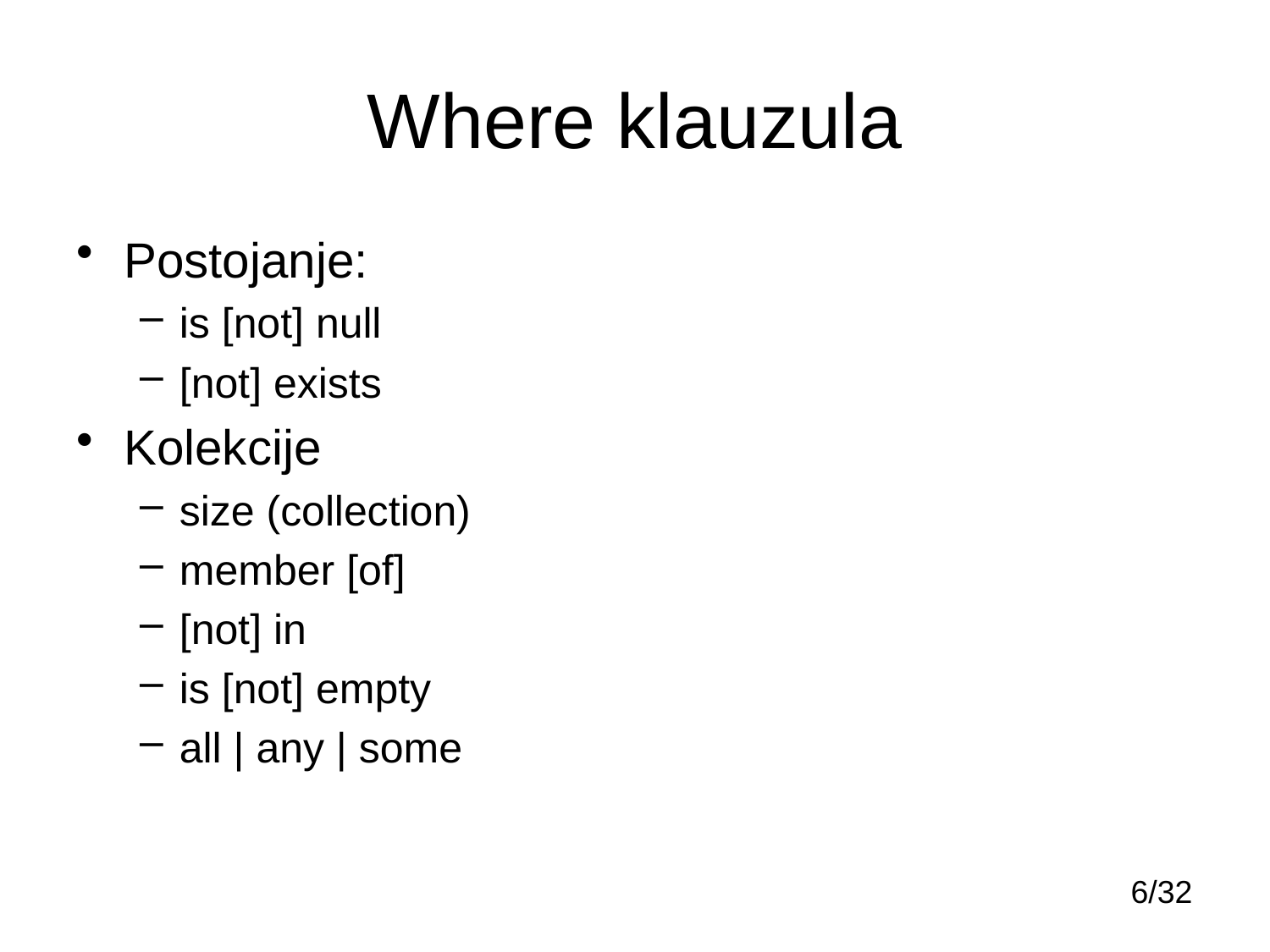

# Where klauzula
Postojanje:
is [not] null
[not] exists
Kolekcije
size (collection)
member [of]
[not] in
is [not] empty
all | any | some